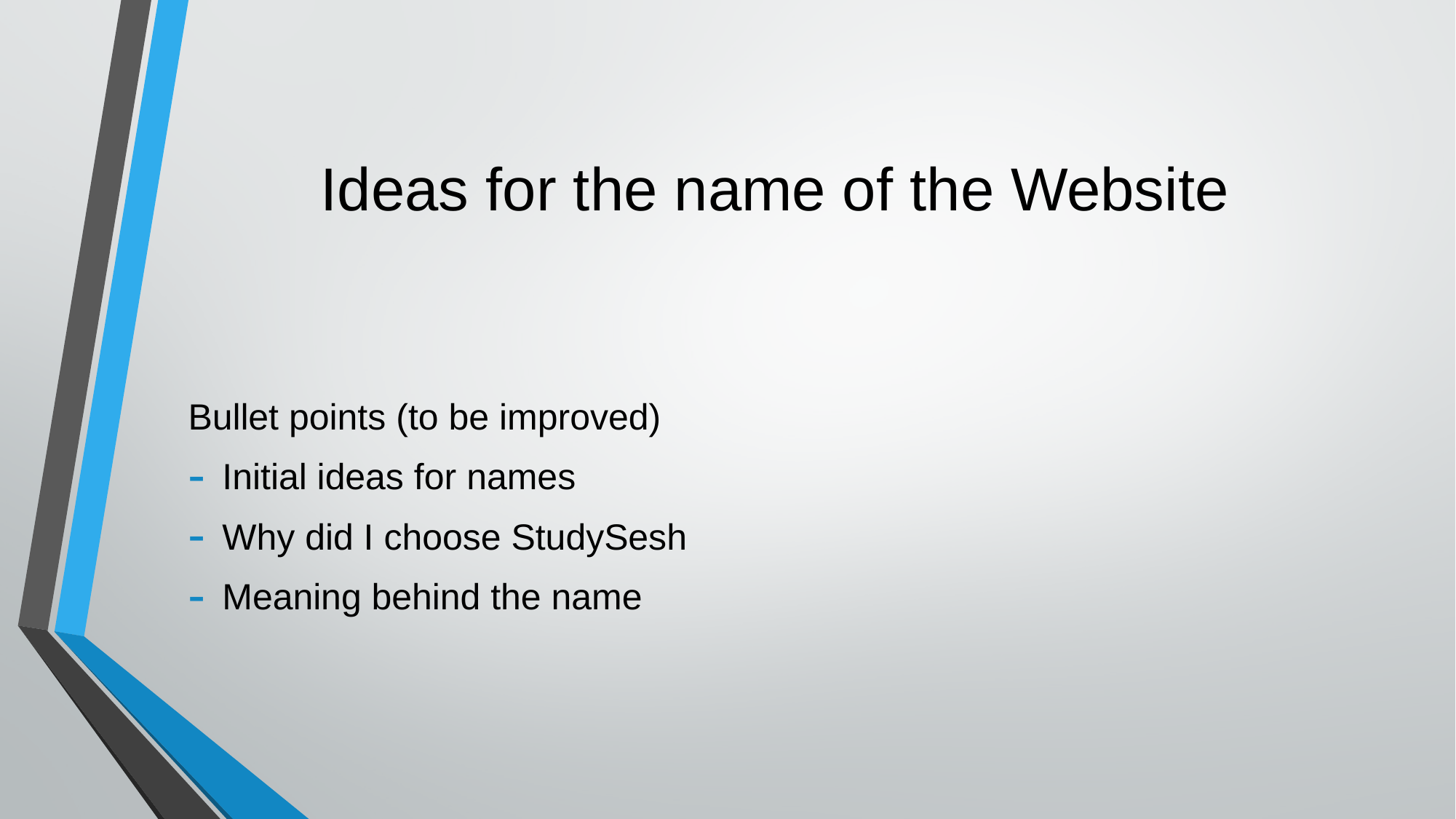

# Ideas for the name of the Website
Bullet points (to be improved)
Initial ideas for names
Why did I choose StudySesh
Meaning behind the name